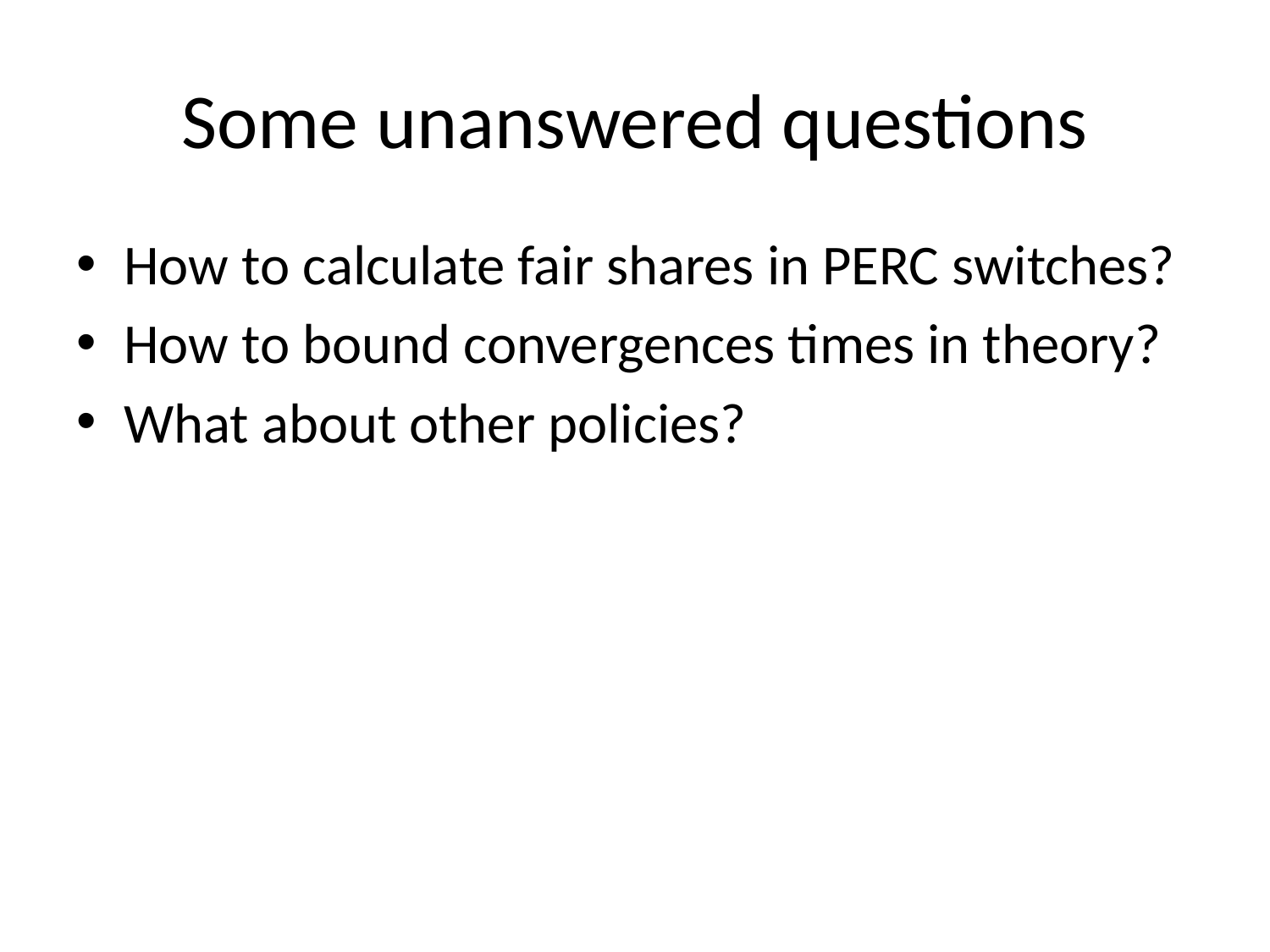

# Some unanswered questions
How to calculate fair shares in PERC switches?
How to bound convergences times in theory?
What about other policies?